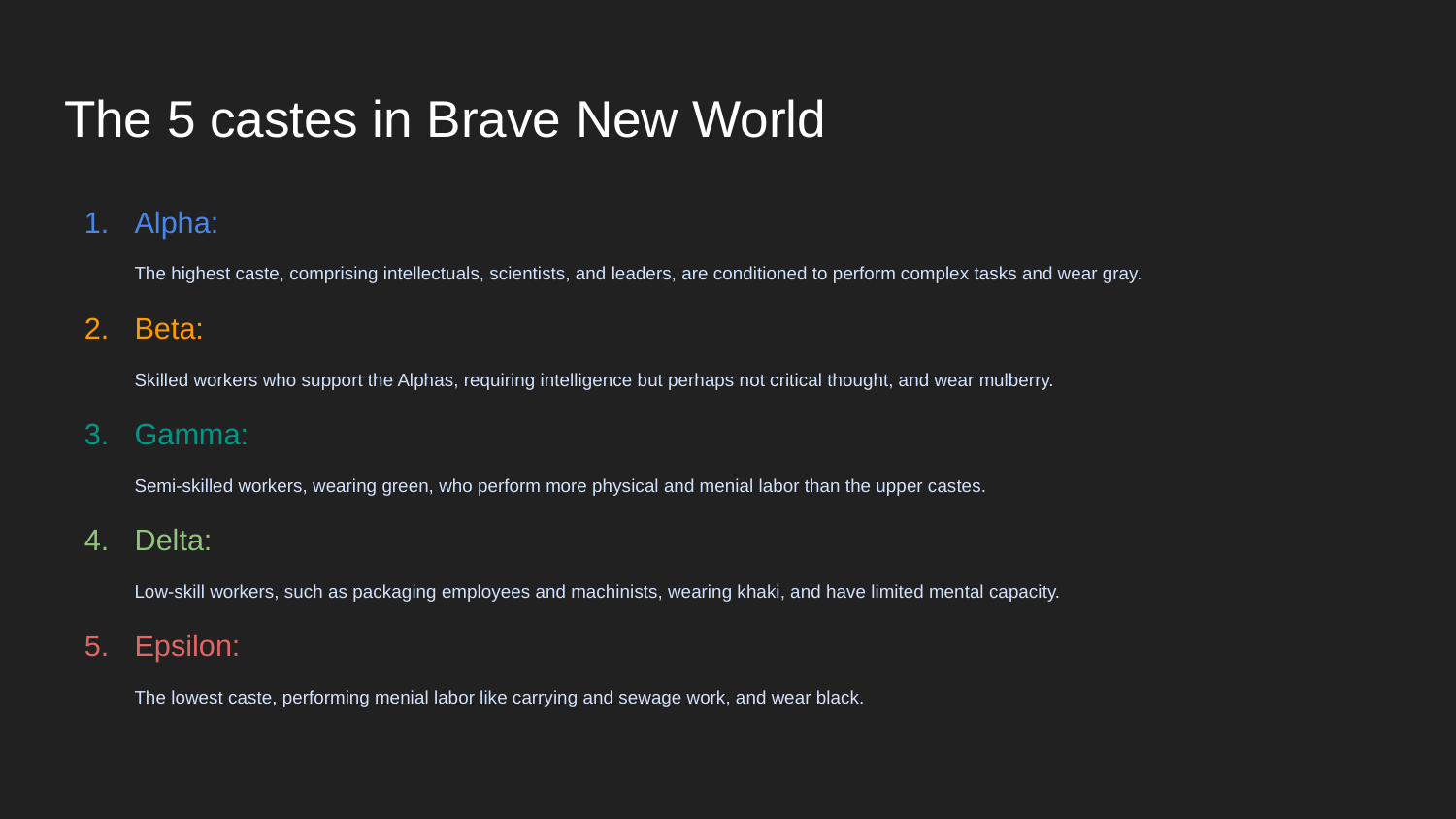

# The 5 castes in Brave New World
Alpha:
The highest caste, comprising intellectuals, scientists, and leaders, are conditioned to perform complex tasks and wear gray.
Beta:
Skilled workers who support the Alphas, requiring intelligence but perhaps not critical thought, and wear mulberry.
Gamma:
Semi-skilled workers, wearing green, who perform more physical and menial labor than the upper castes.
Delta:
Low-skill workers, such as packaging employees and machinists, wearing khaki, and have limited mental capacity.
Epsilon:
The lowest caste, performing menial labor like carrying and sewage work, and wear black.